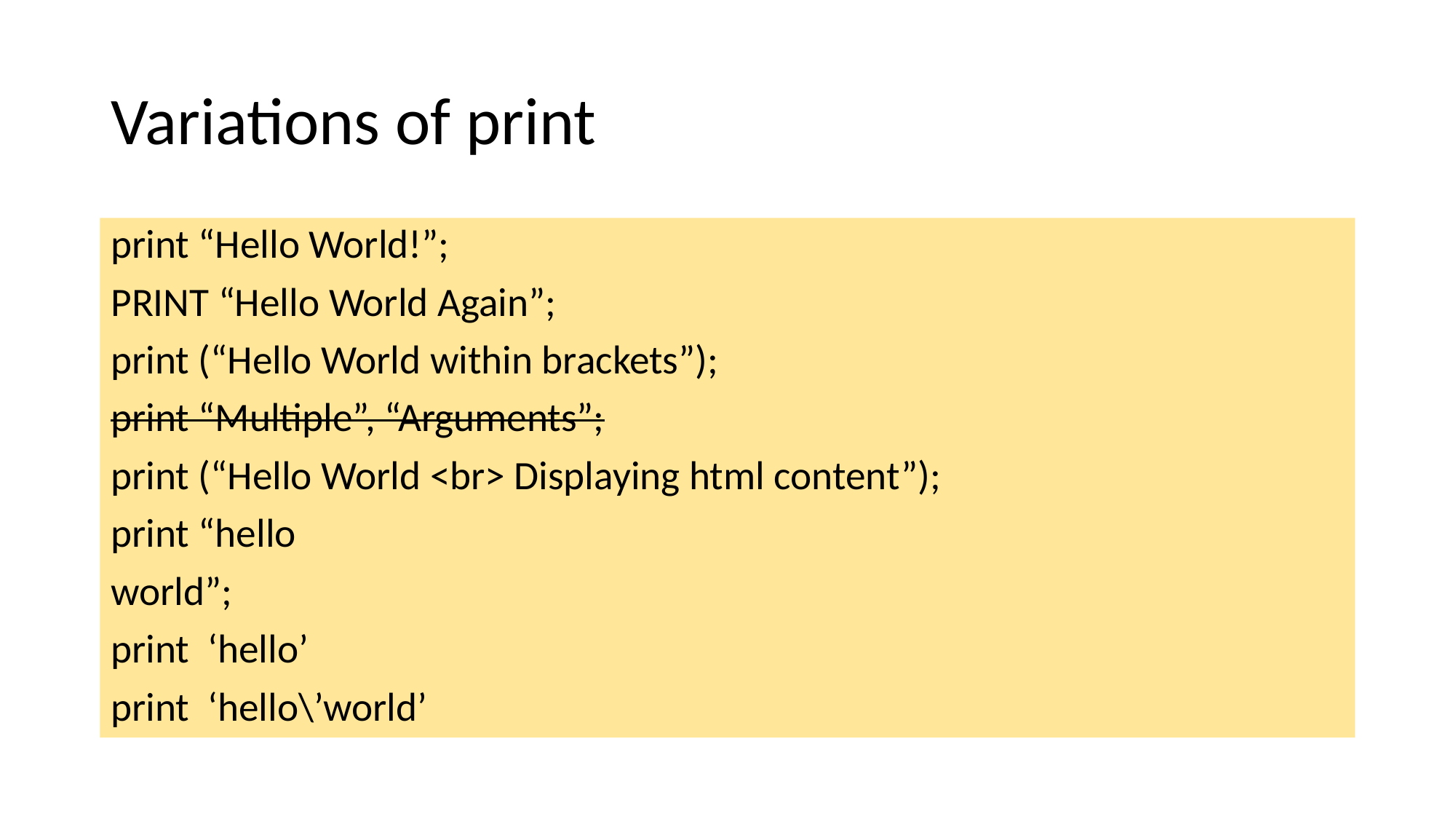

# Variations of print
print “Hello World!”;
PRINT “Hello World Again”;
print (“Hello World within brackets”);
print “Multiple”, “Arguments”;
print (“Hello World <br> Displaying html content”);
print “hello
world”;
print  ‘hello’
print  ‘hello\’world’